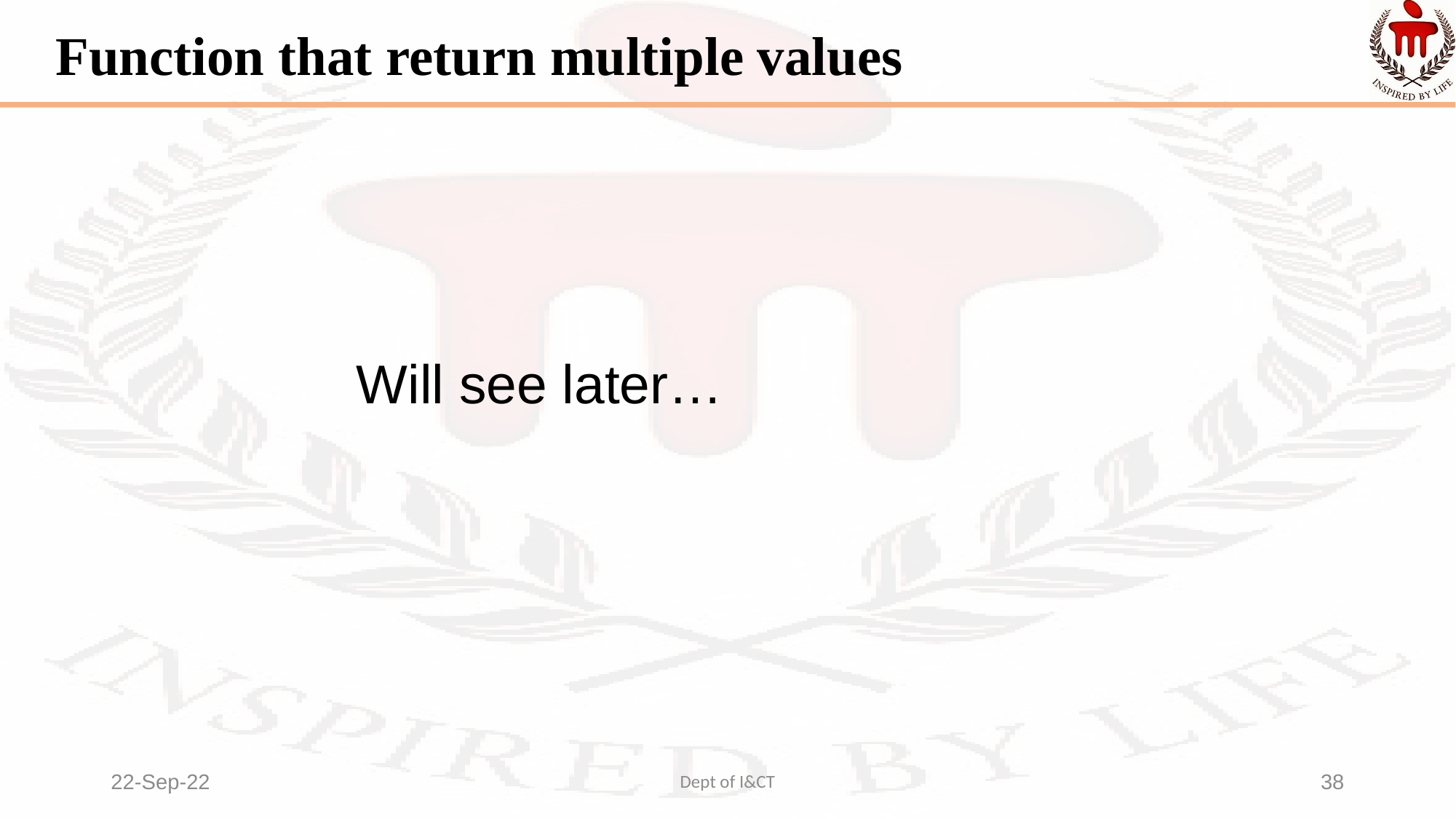

# Function that return multiple values
Will see later…
22-Sep-22
Dept of I&CT
38